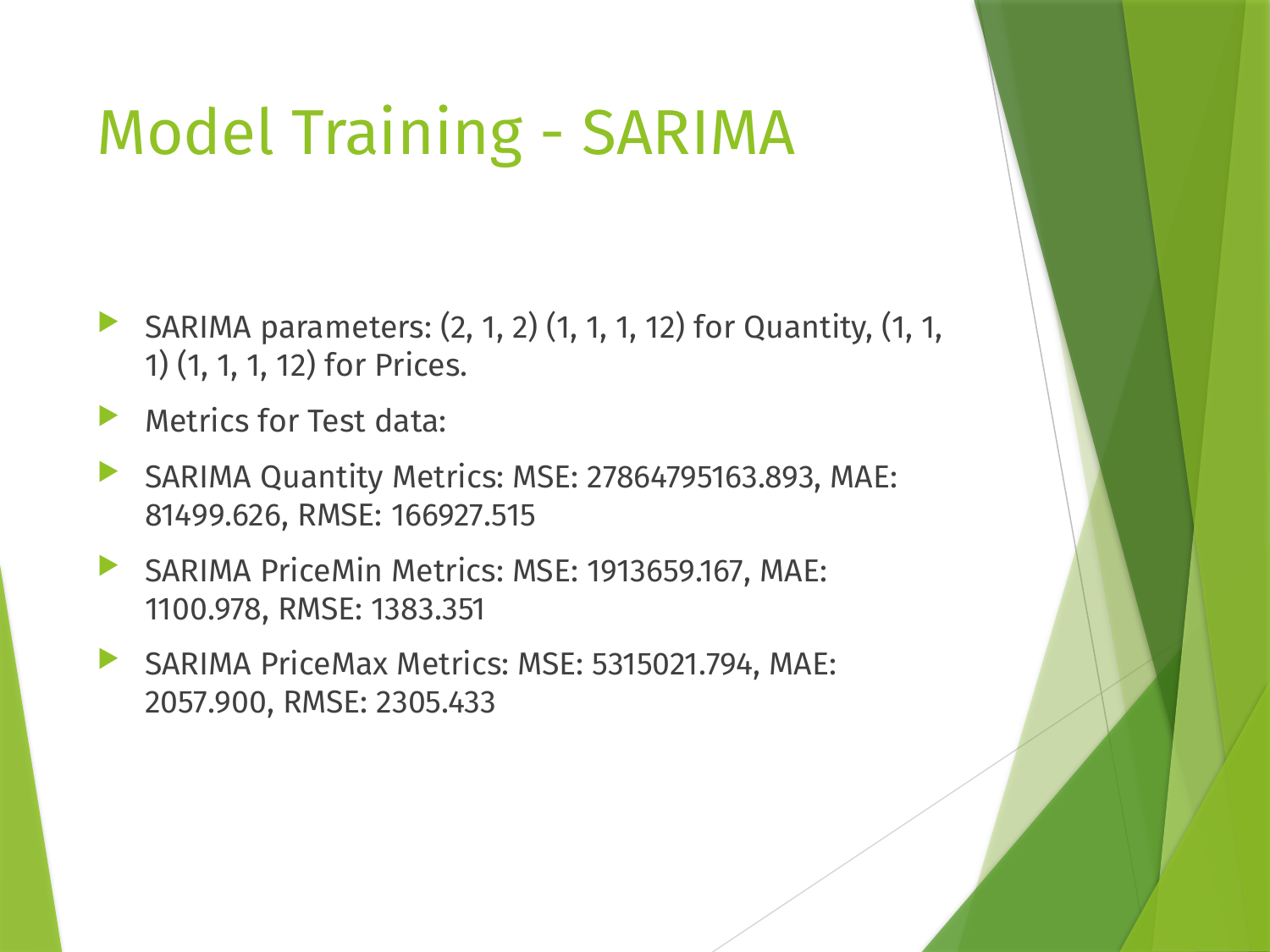

# Model Training - SARIMA
SARIMA parameters: (2, 1, 2) (1, 1, 1, 12) for Quantity, (1, 1, 1) (1, 1, 1, 12) for Prices.
Metrics for Test data:
SARIMA Quantity Metrics: MSE: 27864795163.893, MAE: 81499.626, RMSE: 166927.515
SARIMA PriceMin Metrics: MSE: 1913659.167, MAE: 1100.978, RMSE: 1383.351
SARIMA PriceMax Metrics: MSE: 5315021.794, MAE: 2057.900, RMSE: 2305.433